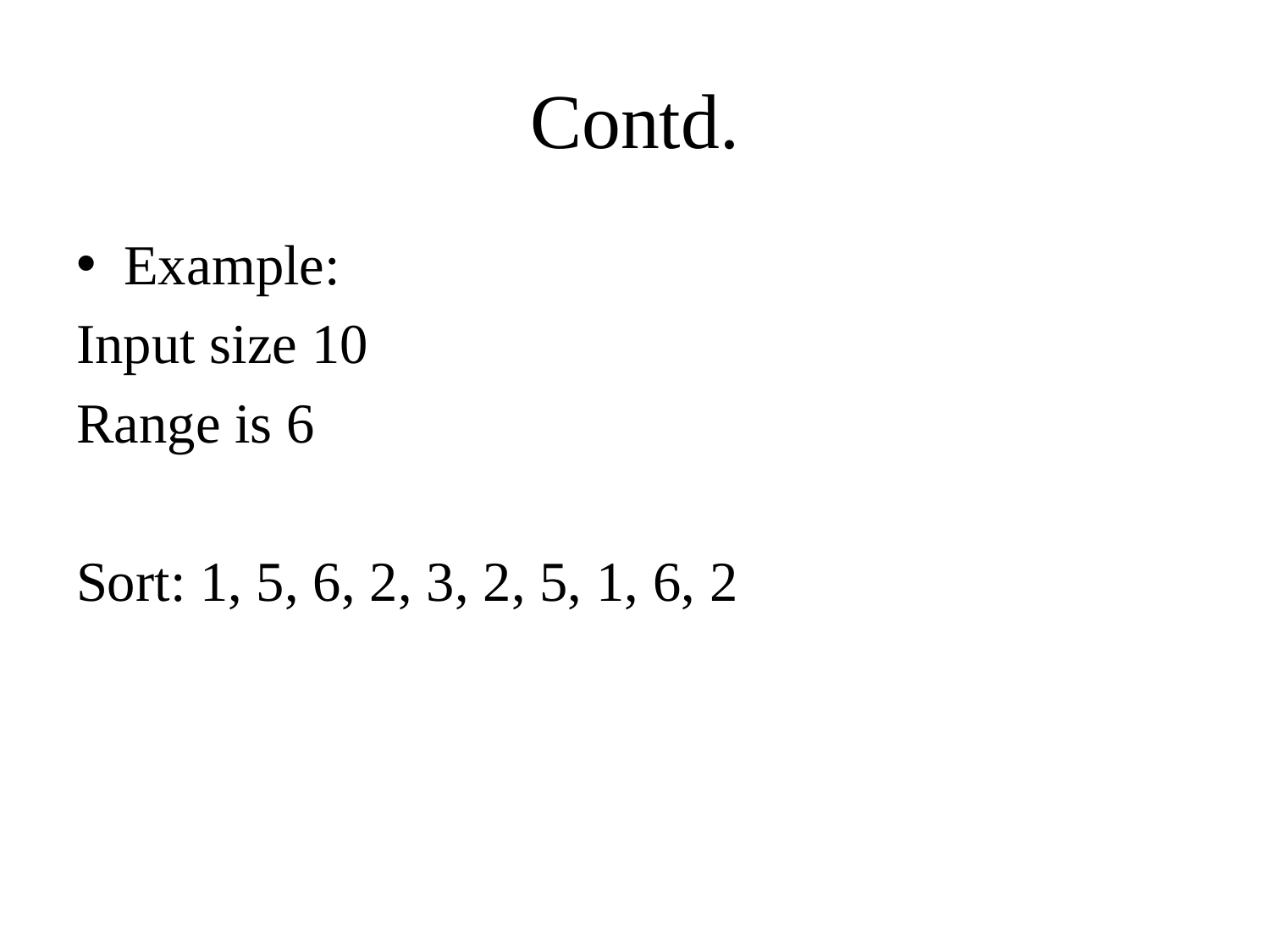

# Contd.
Example:
Input size 10
Range is 6

Sort: 1, 5, 6, 2, 3, 2, 5, 1, 6, 2